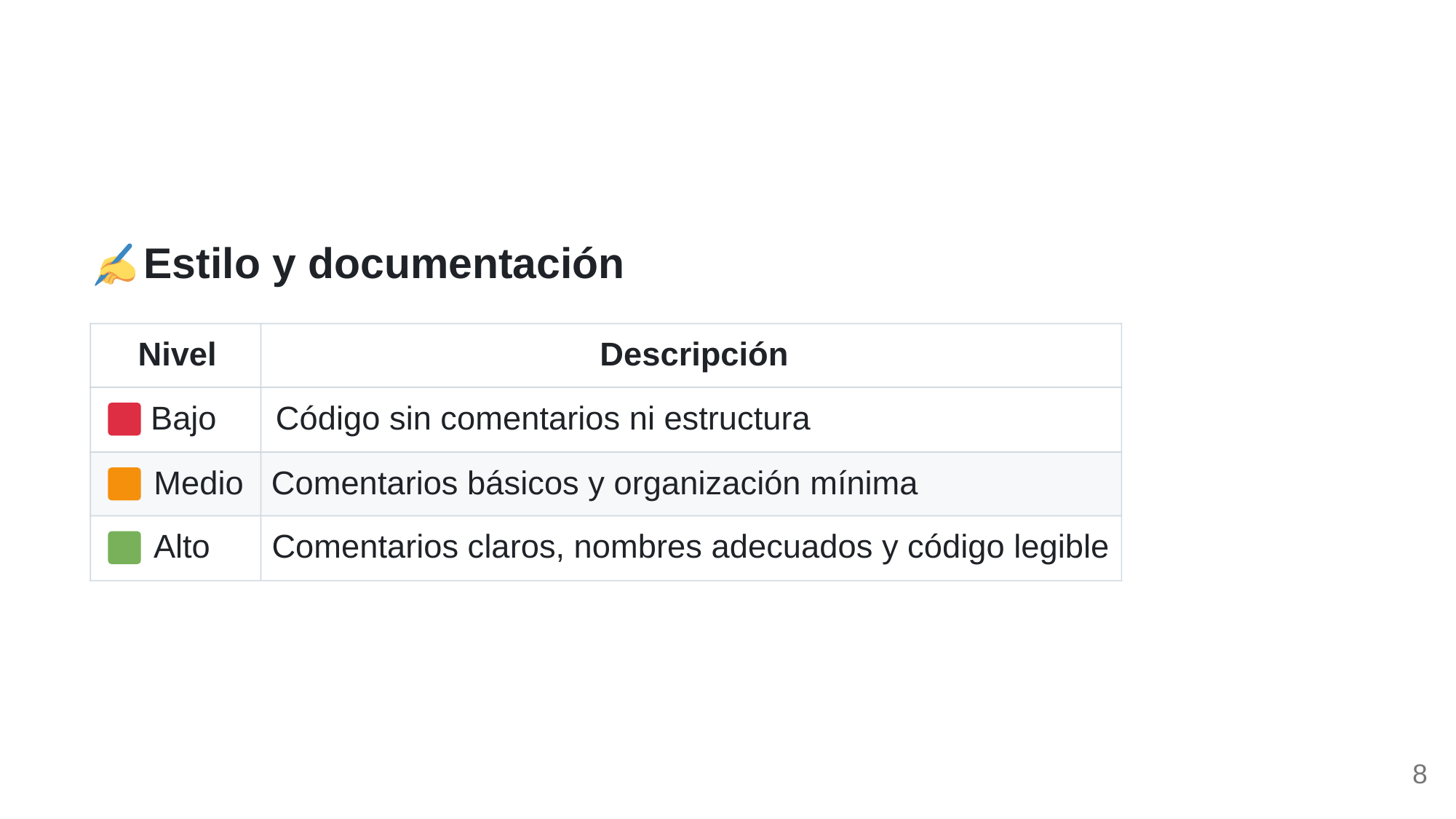

Estilo y documentación

Nivel
Descripción

 Bajo
Código sin comentarios ni estructura

 Medio
Comentarios básicos y organización mínima

 Alto
Comentarios claros, nombres adecuados y código legible

8